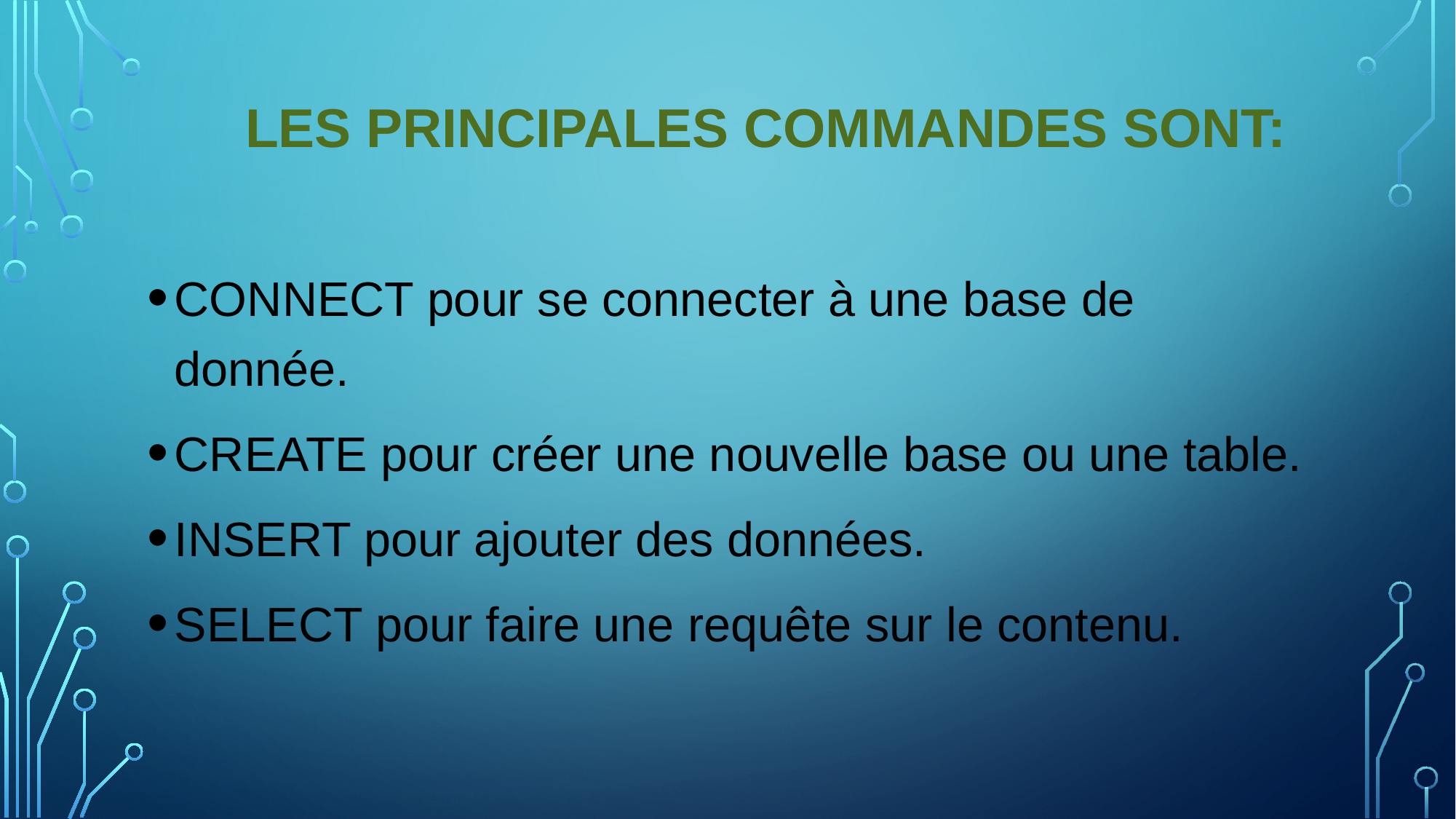

# Les principales commandes sont:
CONNECT pour se connecter à une base de donnée.
CREATE pour créer une nouvelle base ou une table.
INSERT pour ajouter des données.
SELECT pour faire une requête sur le contenu.